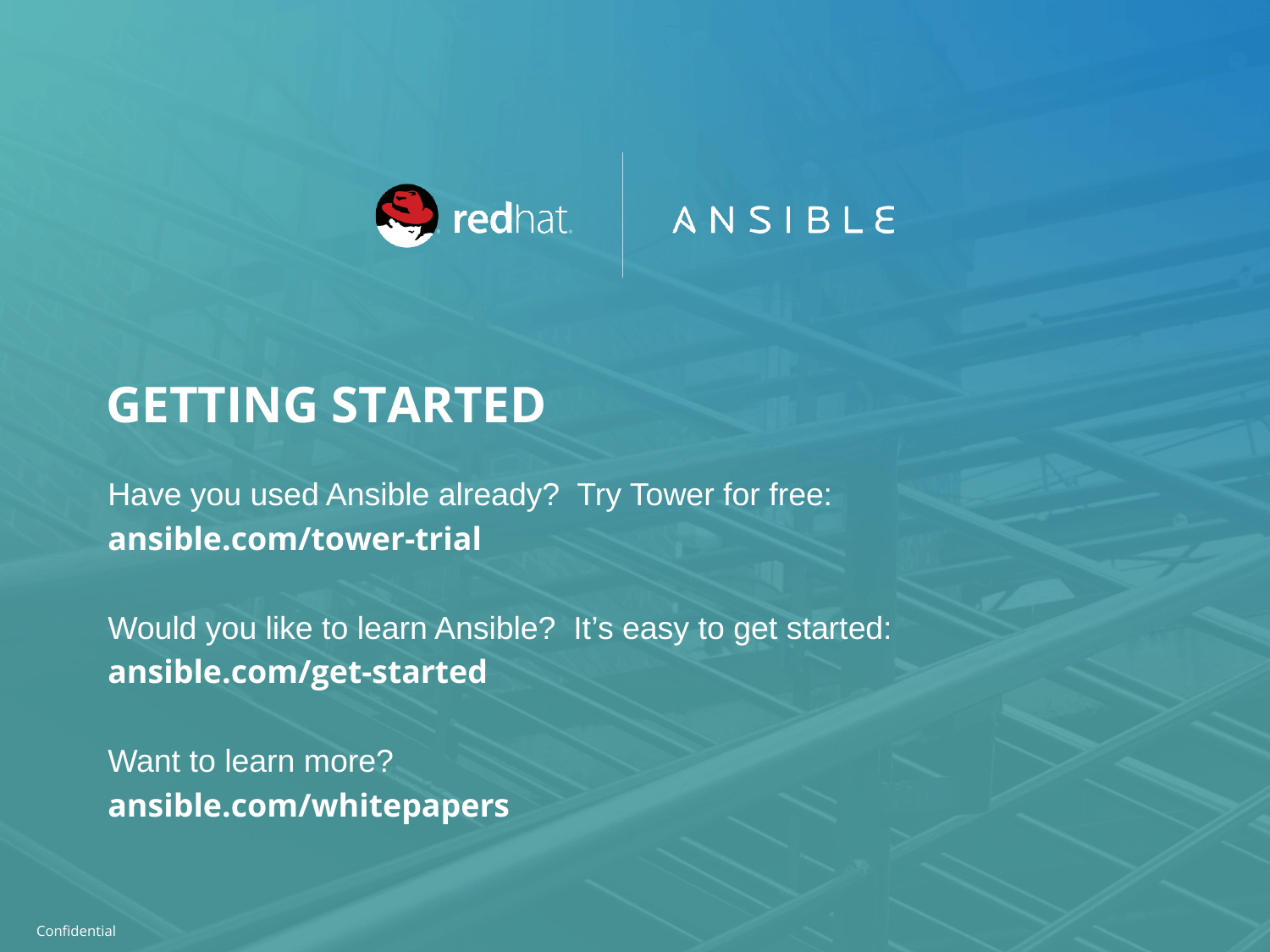

GETTING STARTED
Have you used Ansible already?  Try Tower for free:
ansible.com/tower-trial

Would you like to learn Ansible?  It’s easy to get started:
ansible.com/get-started

Want to learn more?
ansible.com/whitepapers

Confidential